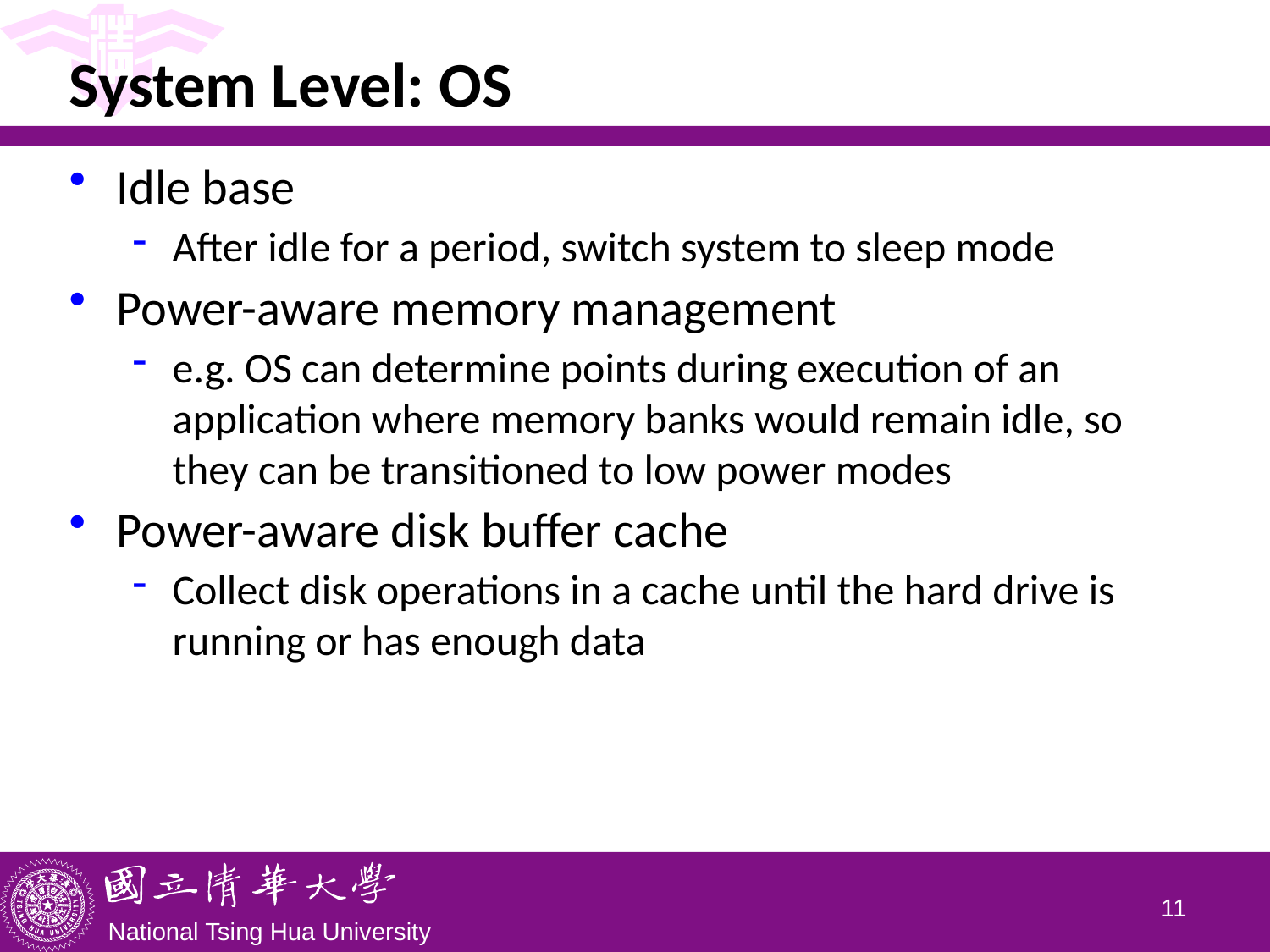

# System Level: OS
Idle base
After idle for a period, switch system to sleep mode
Power-aware memory management
e.g. OS can determine points during execution of an application where memory banks would remain idle, so they can be transitioned to low power modes
Power-aware disk buffer cache
Collect disk operations in a cache until the hard drive is running or has enough data
11